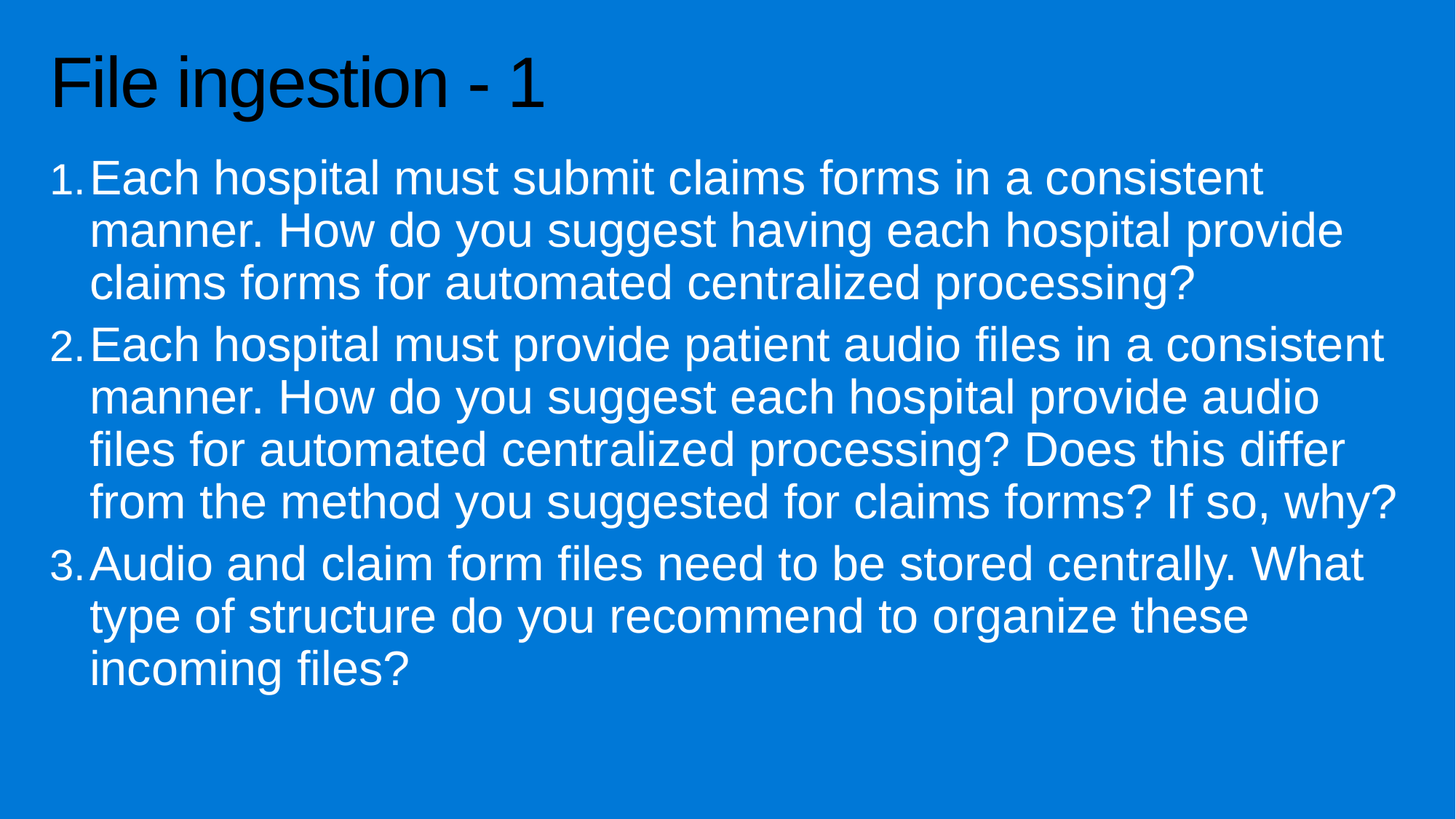

# File ingestion - 1
Each hospital must submit claims forms in a consistent manner. How do you suggest having each hospital provide claims forms for automated centralized processing?
Each hospital must provide patient audio files in a consistent manner. How do you suggest each hospital provide audio files for automated centralized processing? Does this differ from the method you suggested for claims forms? If so, why?
Audio and claim form files need to be stored centrally. What type of structure do you recommend to organize these incoming files?